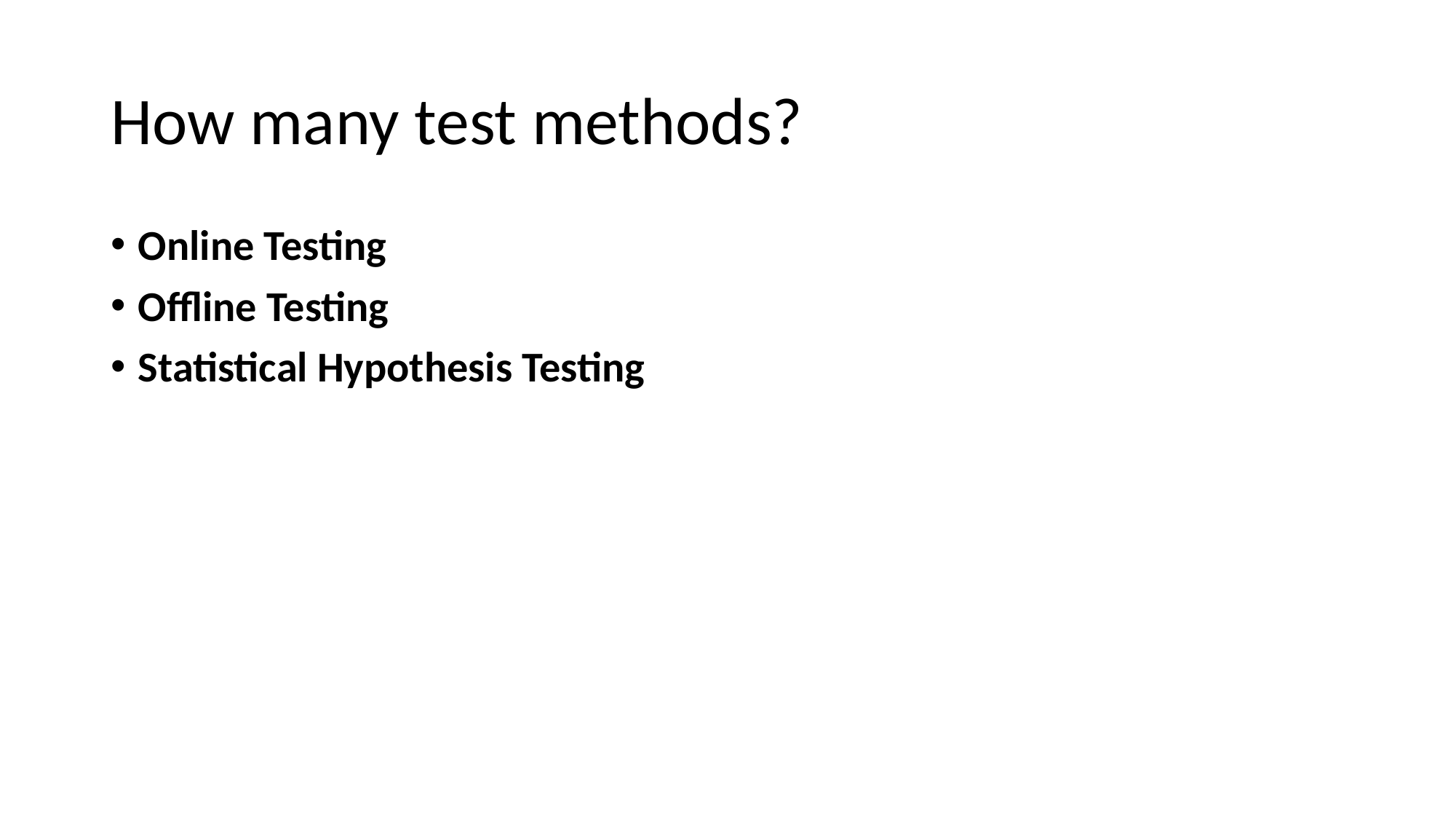

# How many test methods?
Online Testing
Offline Testing
Statistical Hypothesis Testing